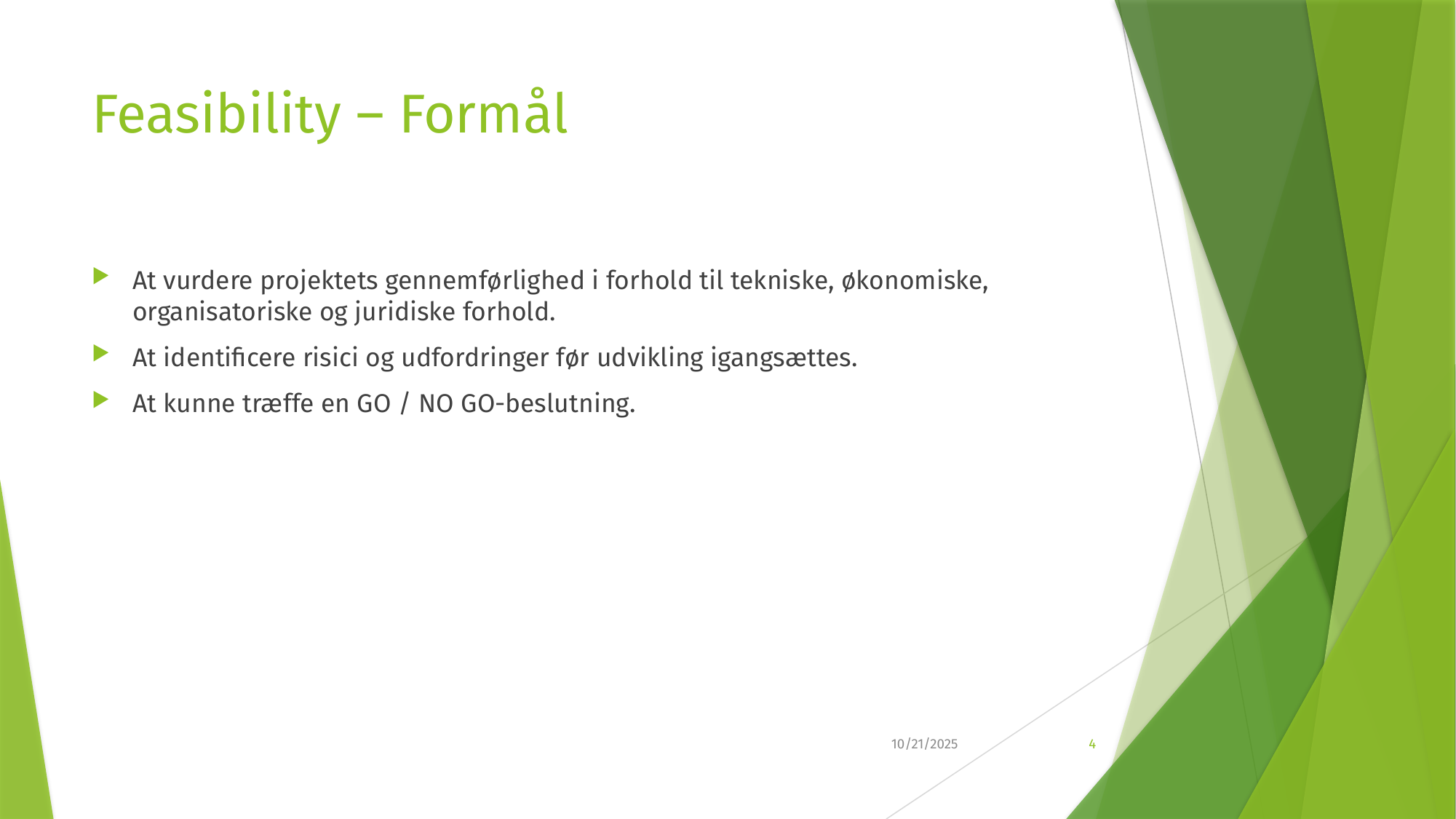

# Feasibility – Formål
At vurdere projektets gennemførlighed i forhold til tekniske, økonomiske, organisatoriske og juridiske forhold.
At identificere risici og udfordringer før udvikling igangsættes.
At kunne træffe en GO / NO GO-beslutning.

10/21/2025
4